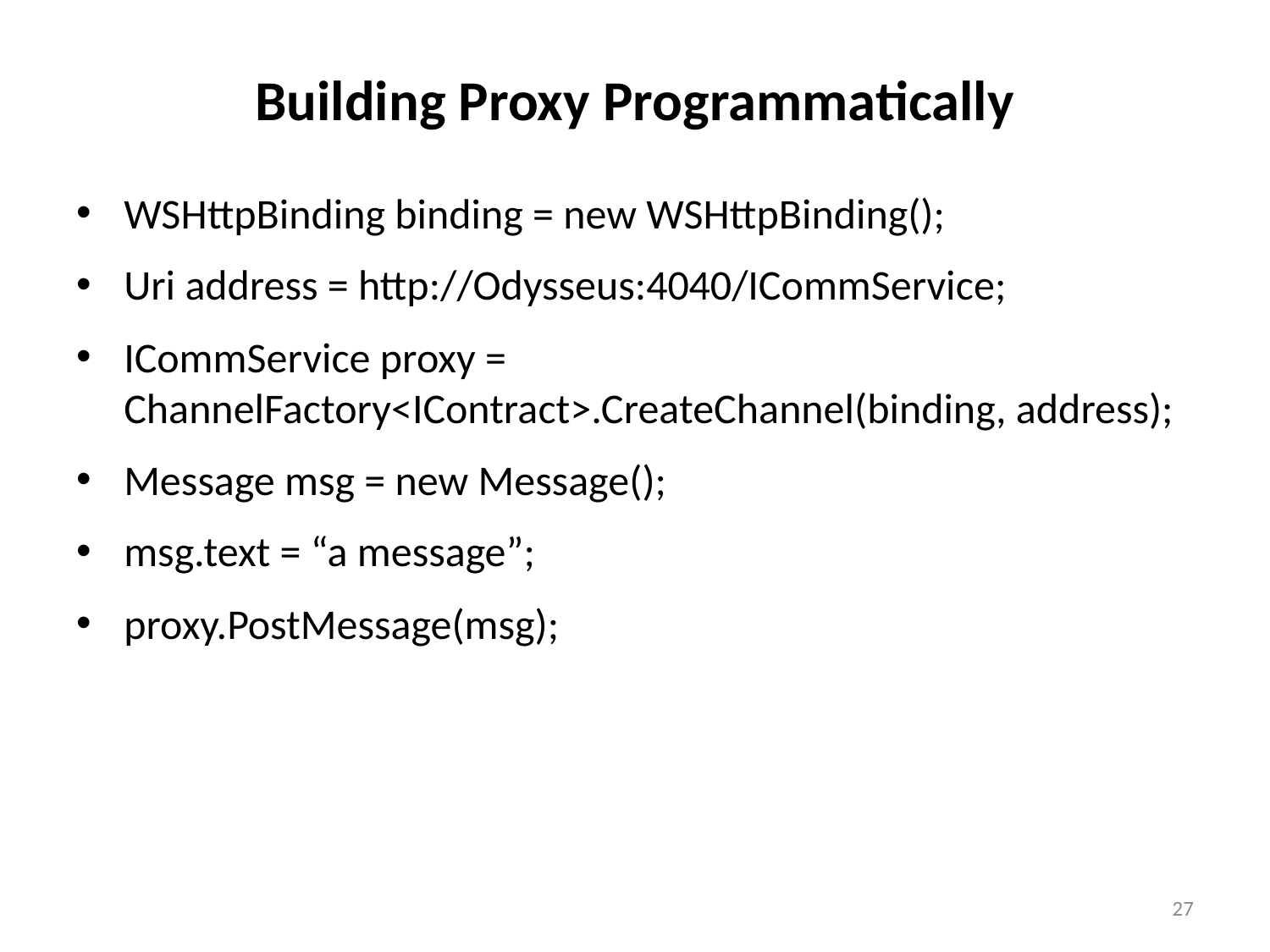

# Building Proxy Programmatically
WSHttpBinding binding = new WSHttpBinding();
Uri address = http://Odysseus:4040/ICommService;
ICommService proxy = ChannelFactory<IContract>.CreateChannel(binding, address);
Message msg = new Message();
msg.text = “a message”;
proxy.PostMessage(msg);
27